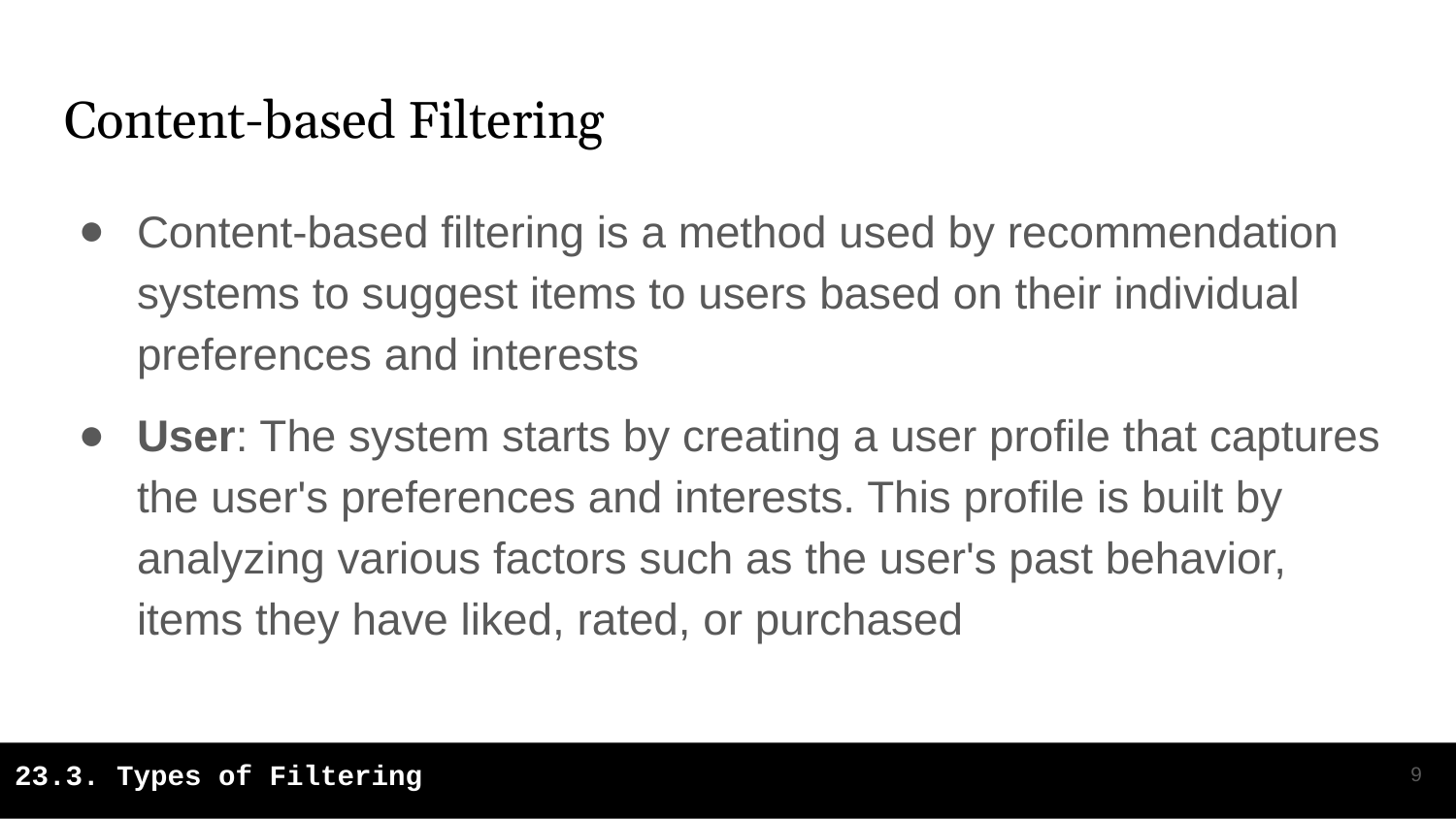

# Content-based Filtering
Content-based filtering is a method used by recommendation systems to suggest items to users based on their individual preferences and interests
User: The system starts by creating a user profile that captures the user's preferences and interests. This profile is built by analyzing various factors such as the user's past behavior, items they have liked, rated, or purchased
9
23.3. Types of Filtering